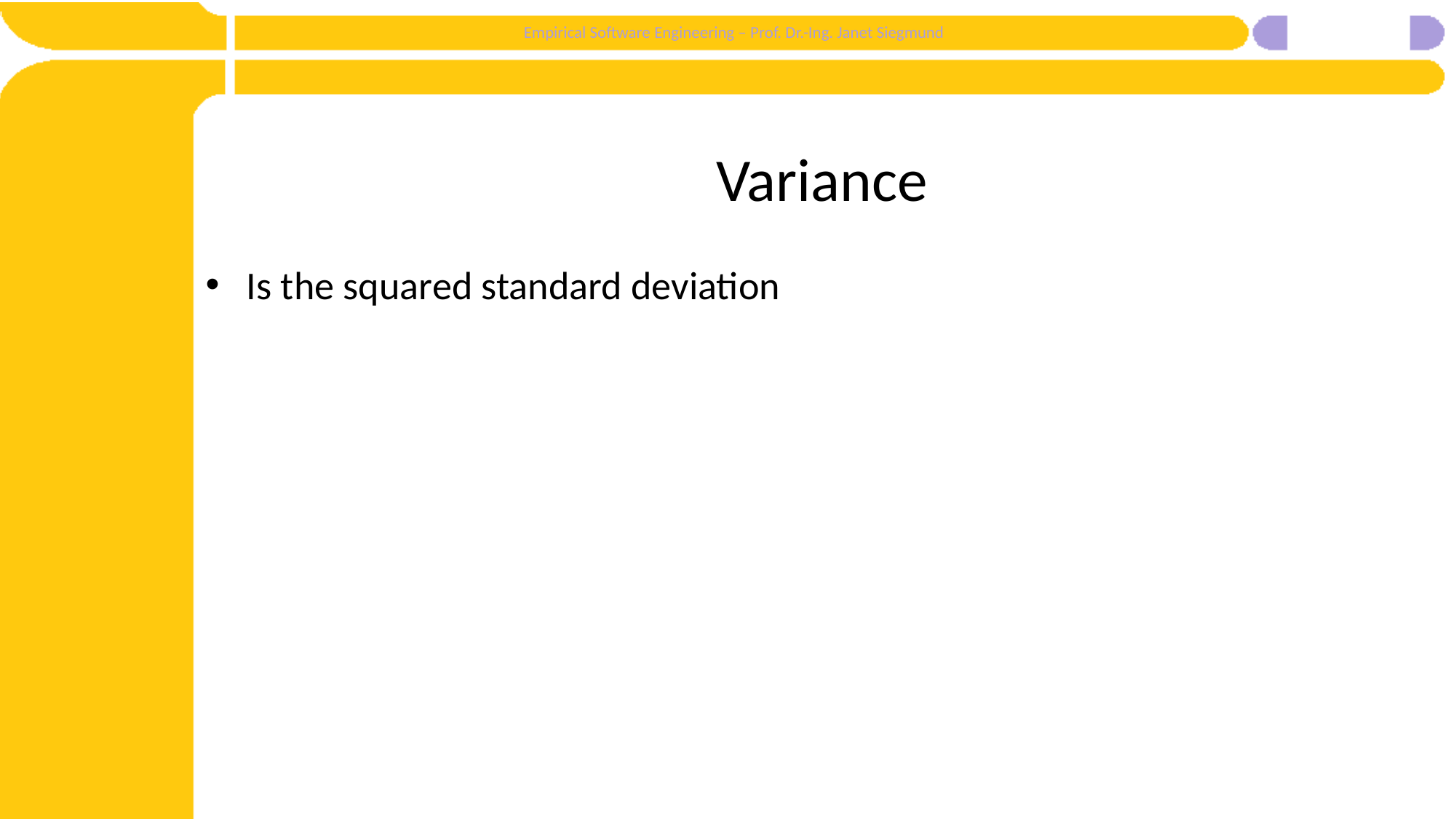

# Variance
Is the squared standard deviation